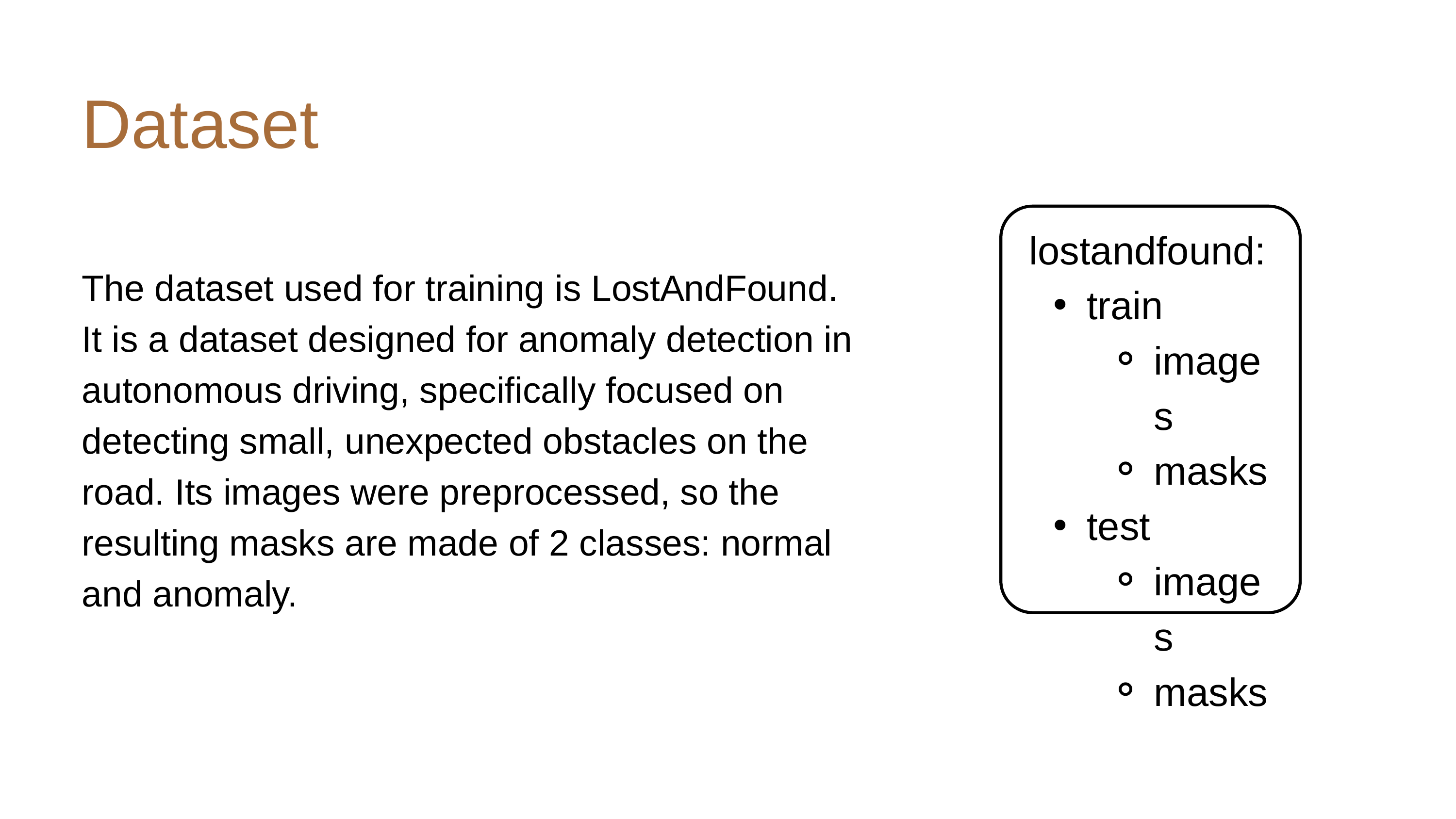

Dataset

lostandfound:
train
images
masks
test
images
masks
The dataset used for training is LostAndFound. It is a dataset designed for anomaly detection in autonomous driving, specifically focused on detecting small, unexpected obstacles on the road. Its images were preprocessed, so the resulting masks are made of 2 classes: normal and anomaly.